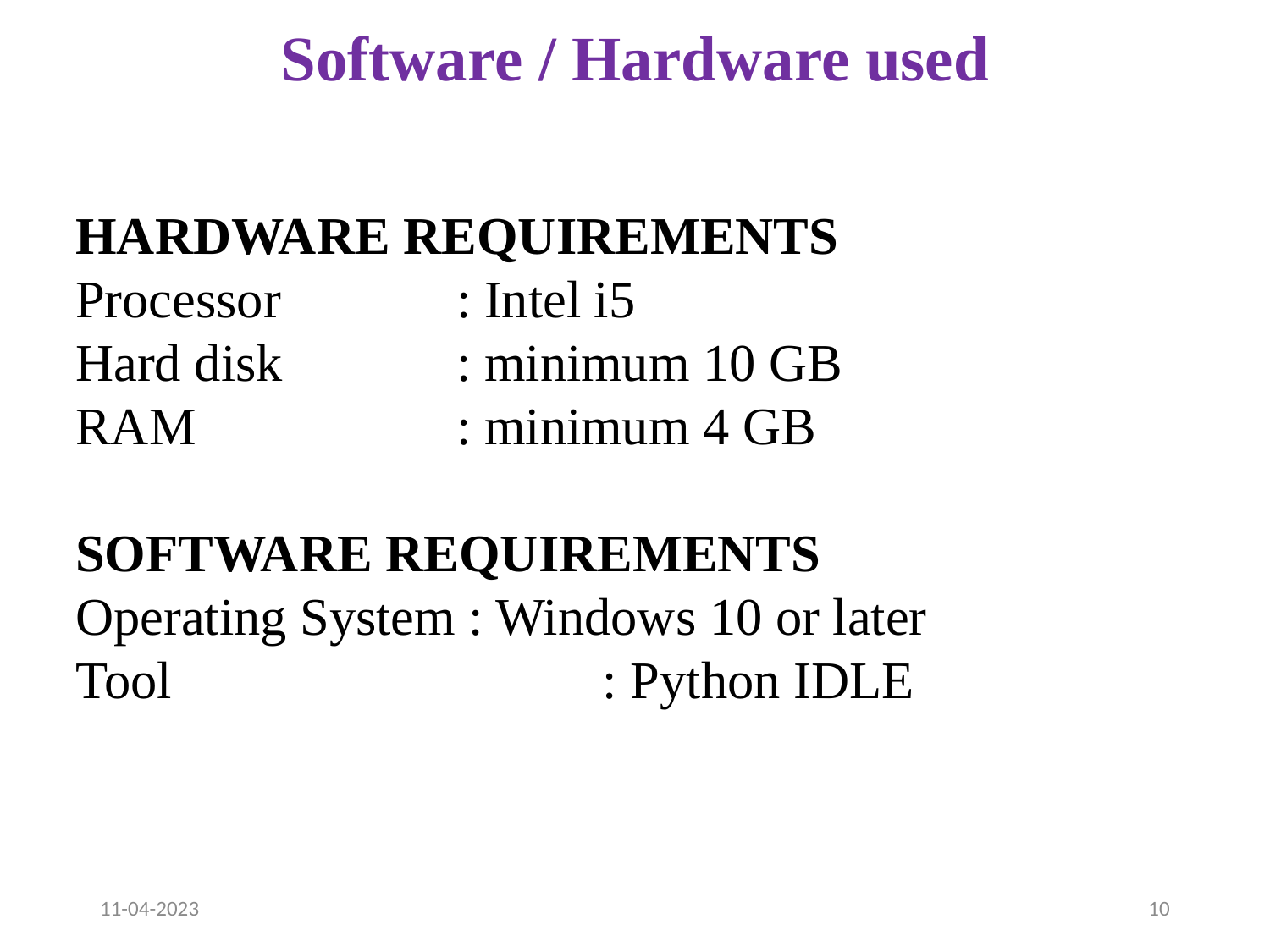

# Software / Hardware used
HARDWARE REQUIREMENTS
Processor   		: Intel i5
Hard disk   		: minimum 10 GB
RAM        		: minimum 4 GB

SOFTWARE REQUIREMENTS
Operating System : Windows 10 or later
Tool   		           : Python IDLE
11-04-2023
10